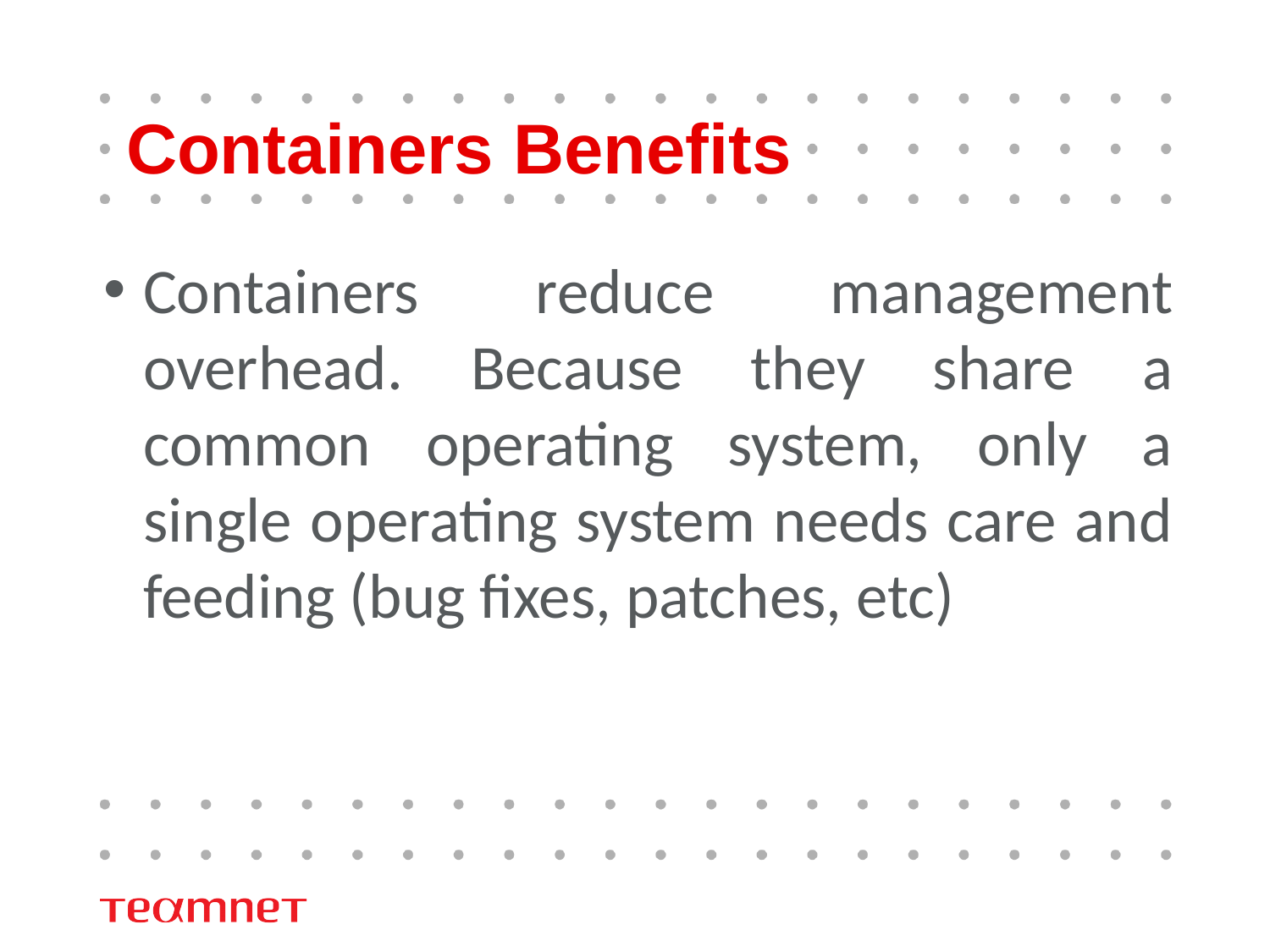

# Containers Benefits
Containers reduce management overhead. Because they share a common operating system, only a single operating system needs care and feeding (bug fixes, patches, etc)